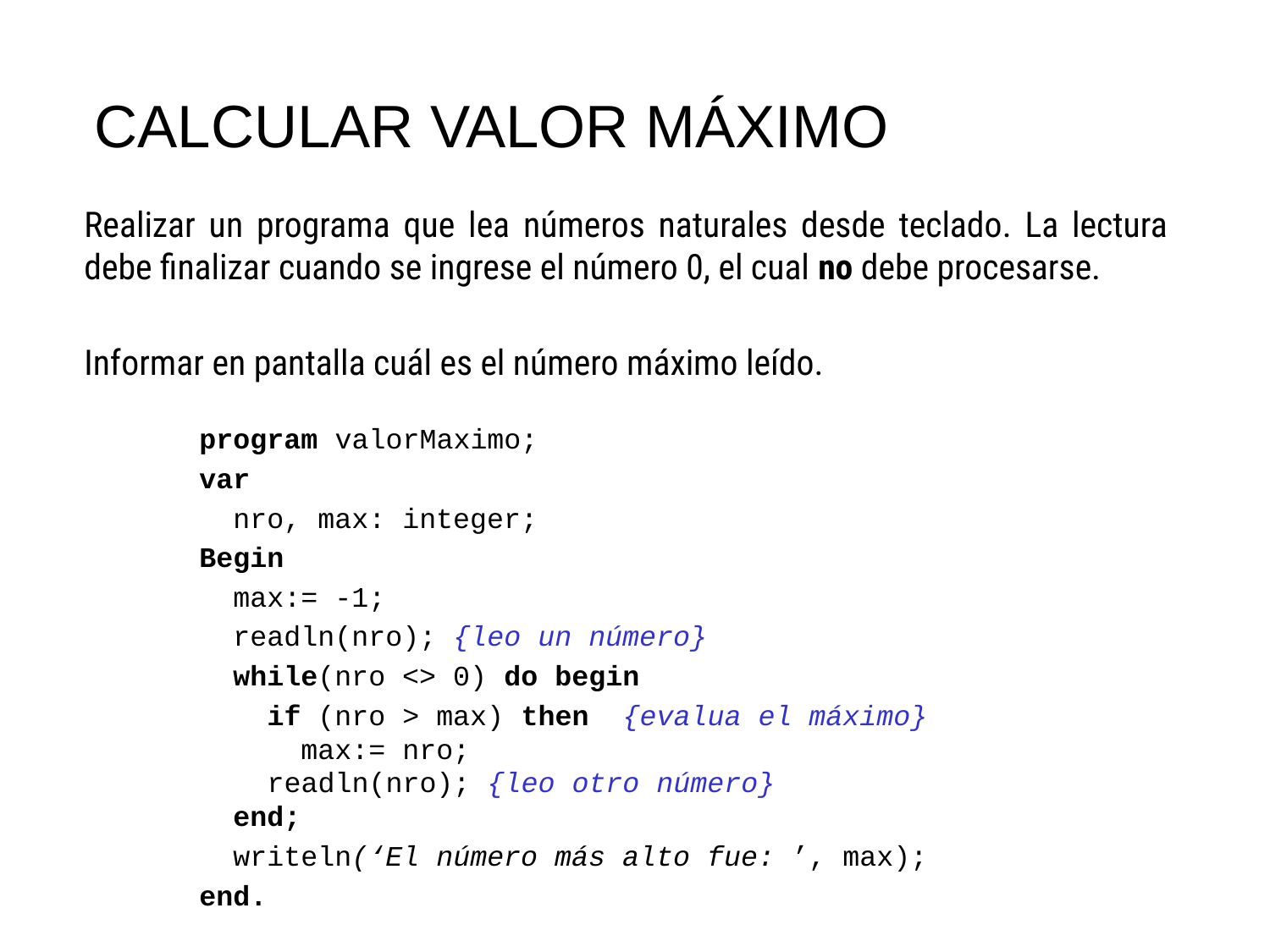

# CALCULAR VALOR MÁXIMO
Realizar un programa que lea números naturales desde teclado. La lectura debe finalizar cuando se ingrese el número 0, el cual no debe procesarse.

Informar en pantalla cuál es el número máximo leído.
program valorMaximo;
var
  nro, max: integer;
Begin
  max:= -1;
  readln(nro); {leo un número}
  while(nro <> 0) do begin
    if (nro > max) then  {evalua el máximo}
      max:= nro;
    readln(nro); {leo otro número}
  end;
  writeln(‘El número más alto fue: ’, max);
end.